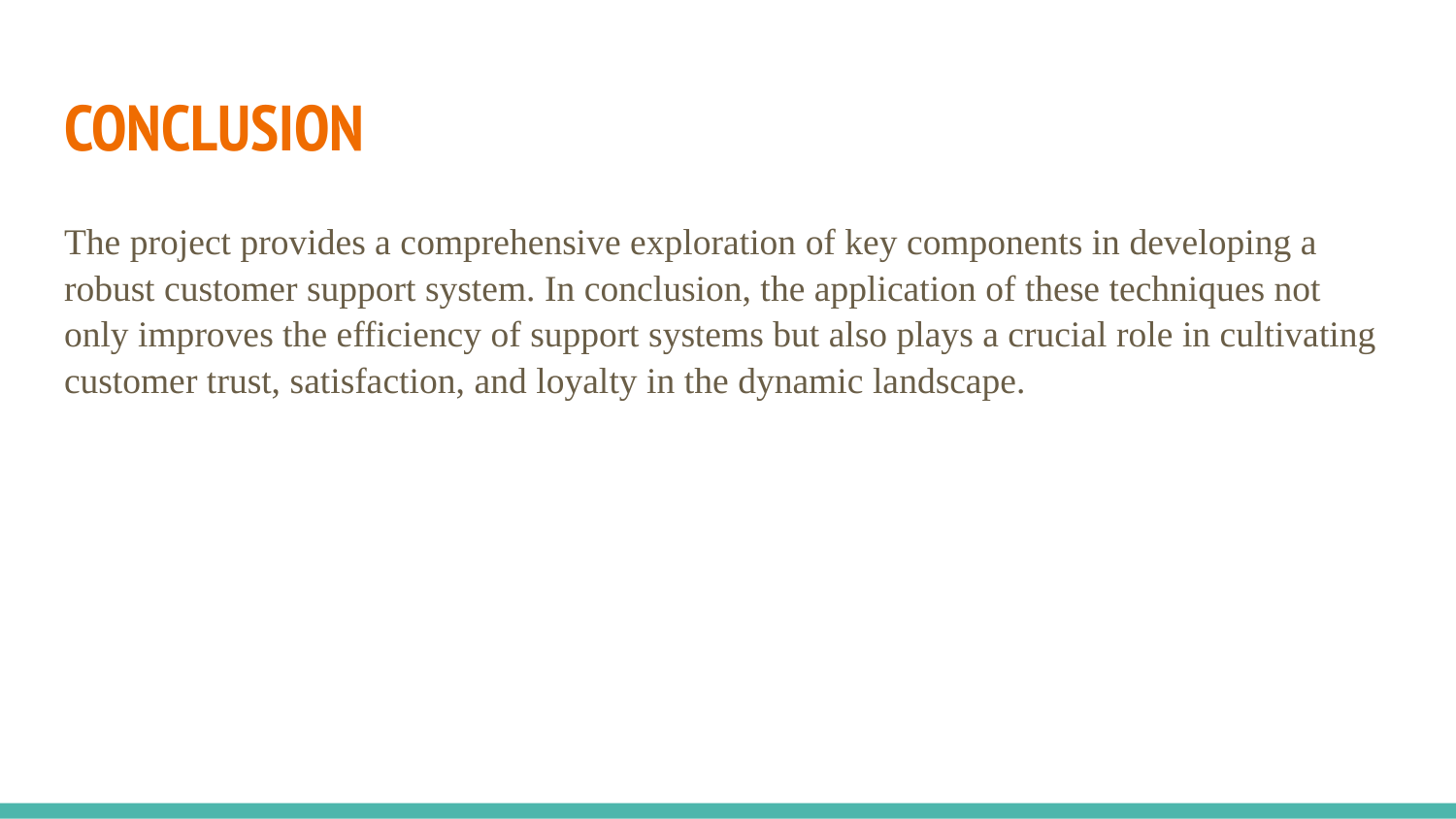

# CONCLUSION
The project provides a comprehensive exploration of key components in developing a robust customer support system. In conclusion, the application of these techniques not only improves the efficiency of support systems but also plays a crucial role in cultivating customer trust, satisfaction, and loyalty in the dynamic landscape.